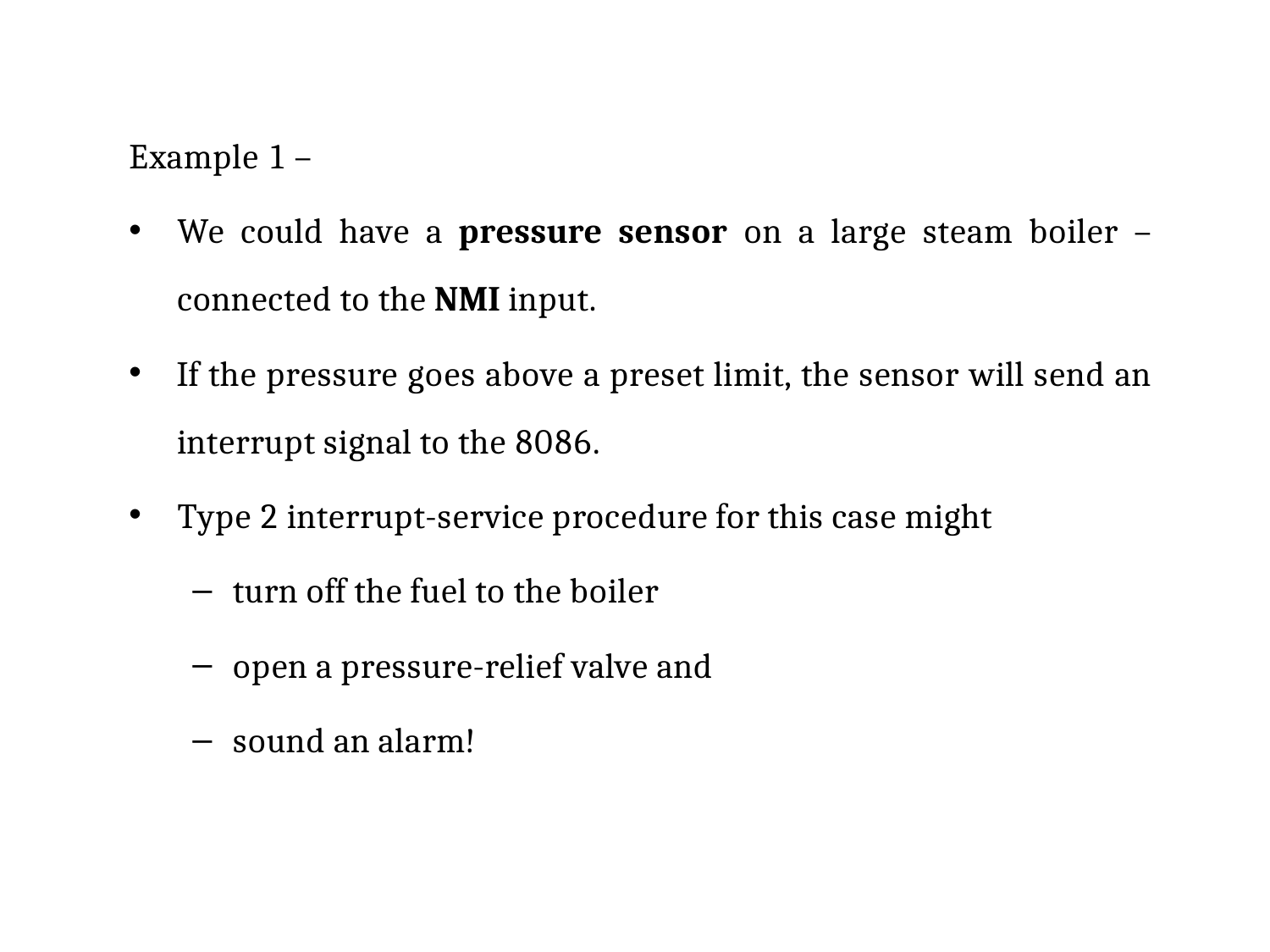

Example 1 –
We could have a pressure sensor on a large steam boiler – connected to the NMI input.
If the pressure goes above a preset limit, the sensor will send an interrupt signal to the 8086.
Type 2 interrupt-service procedure for this case might
turn off the fuel to the boiler
open a pressure-relief valve and
sound an alarm!